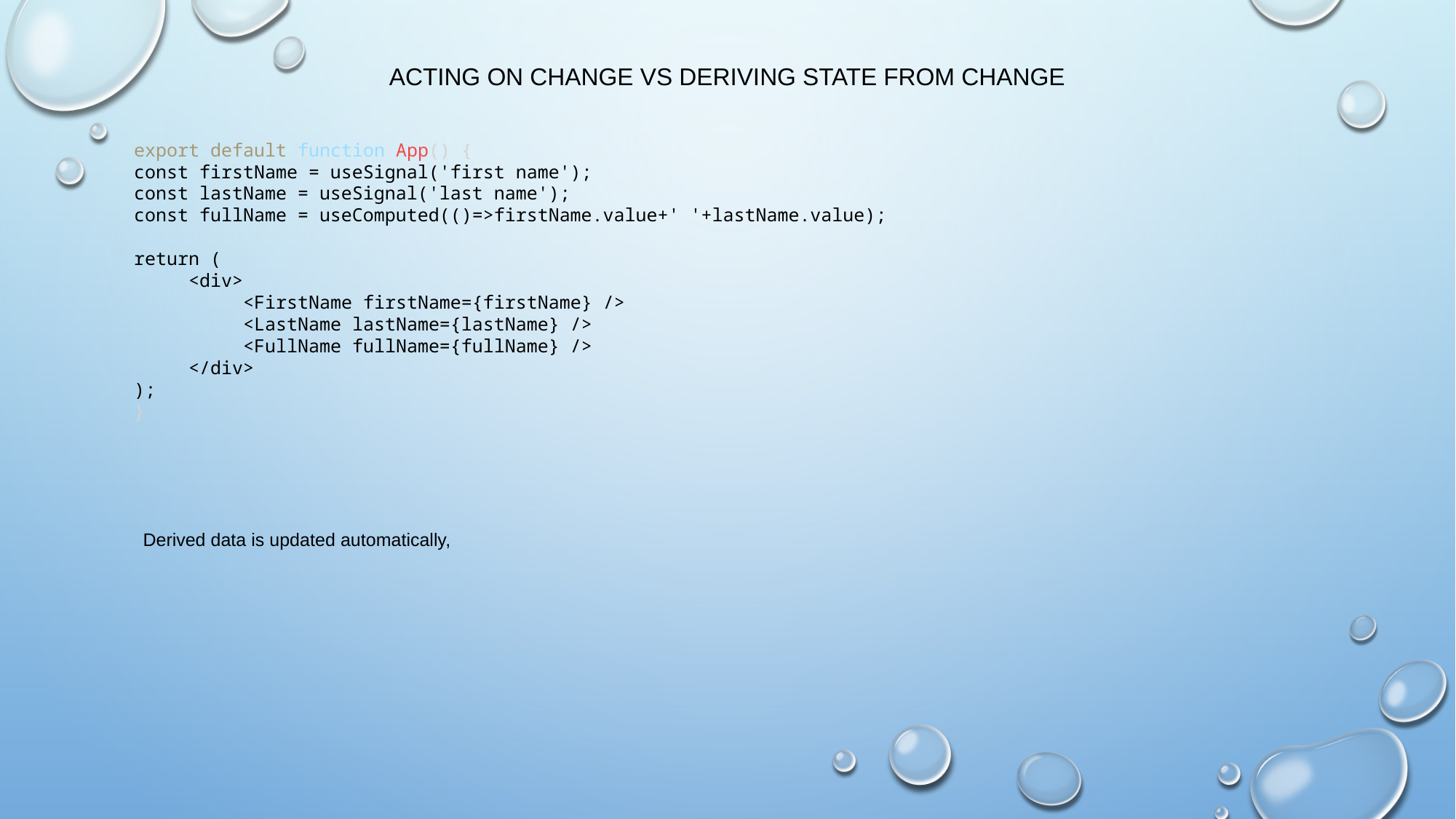

# Acting on change vs deriving state from change
export default function App() {
const firstName = useSignal('first name');
const lastName = useSignal('last name');
const fullName = useComputed(()=>firstName.value+' '+lastName.value);
return (
<div>
<FirstName firstName={firstName} />
<LastName lastName={lastName} />
<FullName fullName={fullName} />
</div>
);
}

Derived data is updated automatically,